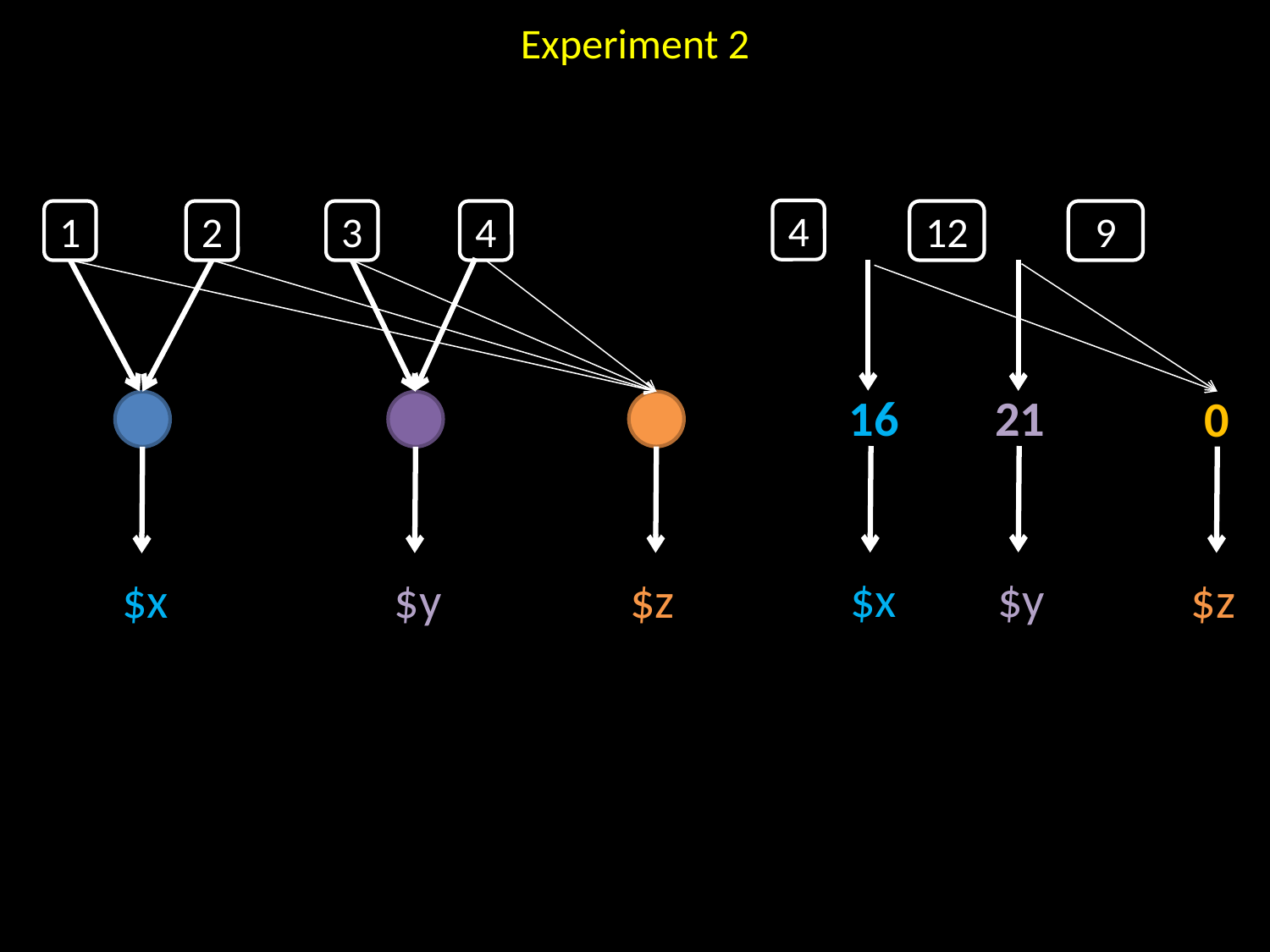

Experiment 2
4
3
1
2
4

$x
$y
$z
12
9
16
21
0
$x
$y
$z